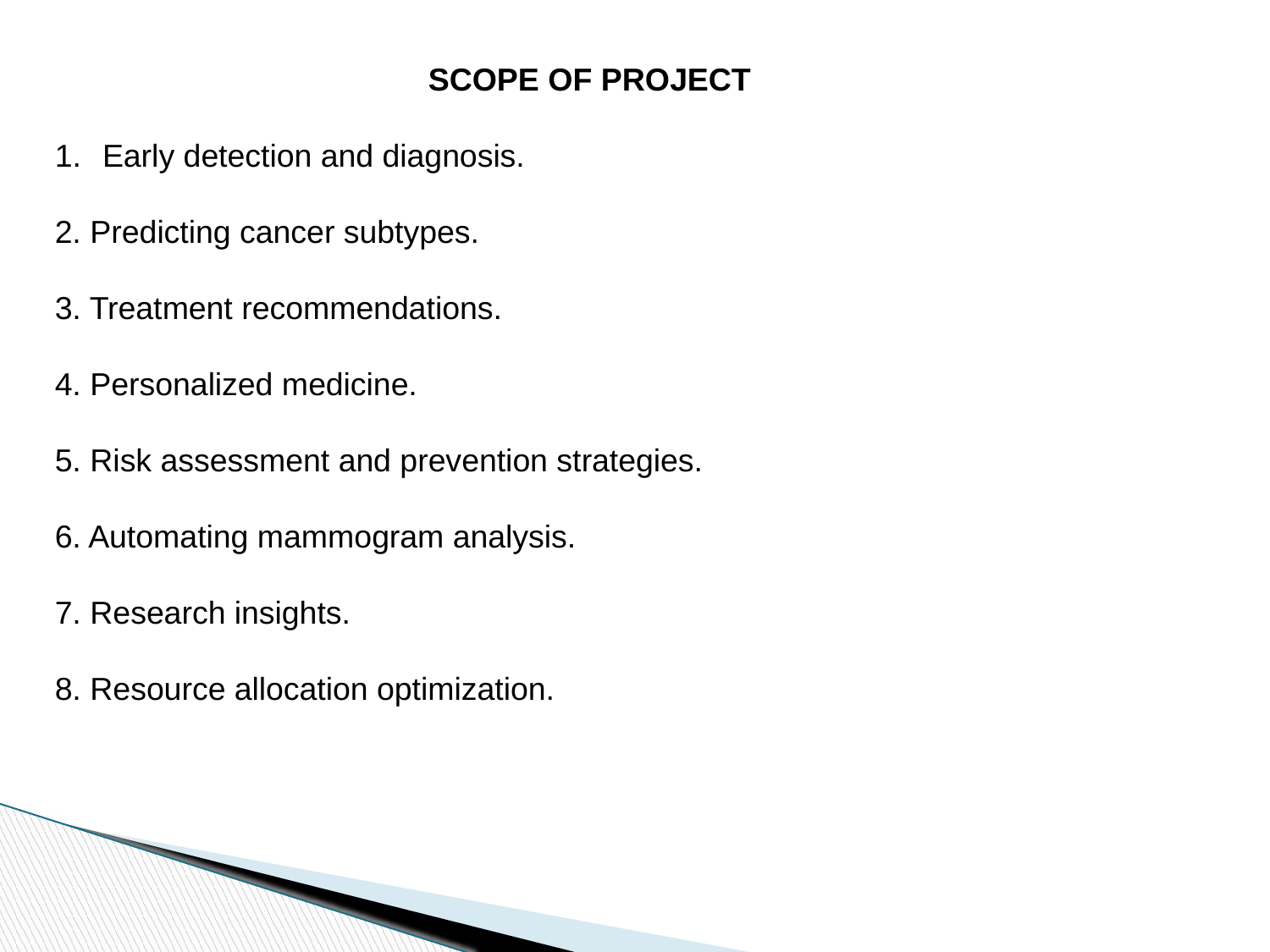

SCOPE OF PROJECT

Early detection and diagnosis.

2. Predicting cancer subtypes.

3. Treatment recommendations.

4. Personalized medicine.

5. Risk assessment and prevention strategies.

6. Automating mammogram analysis.

7. Research insights.

8. Resource allocation optimization.